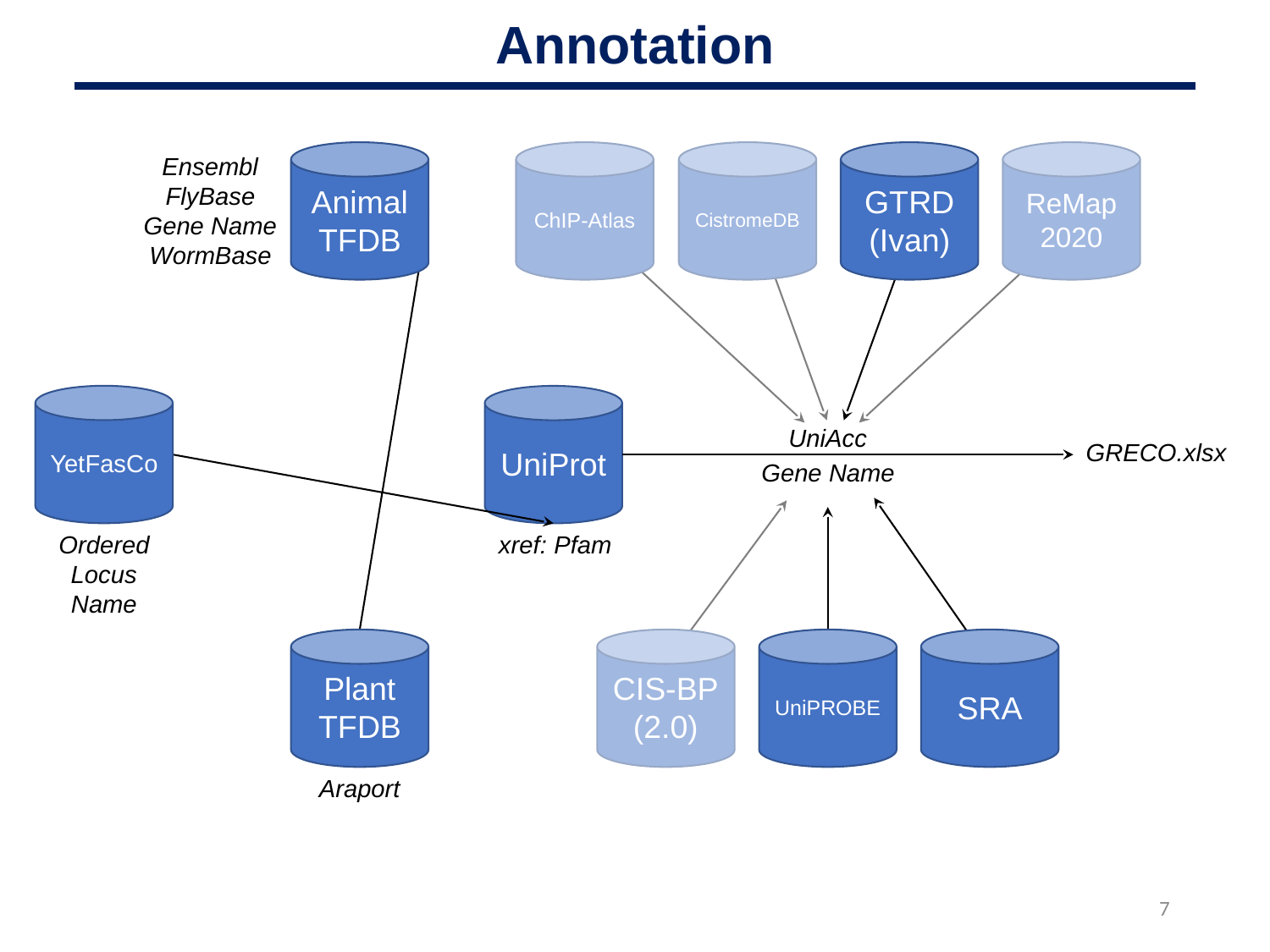

Annotation

Animal
TFDB
ChIP-Atlas
CistromeDB
ReMap
2020
GTRD
(Ivan)
Ensembl
FlyBase
Gene Name
WormBase
YetFasCo
UniProt
UniAcc
GRECO.xlsx
Gene Name

CIS-BP
(2.0)
Ordered
Locus
Name
xref: Pfam
Plant
TFDB
UniPROBE
SRA
Araport
7